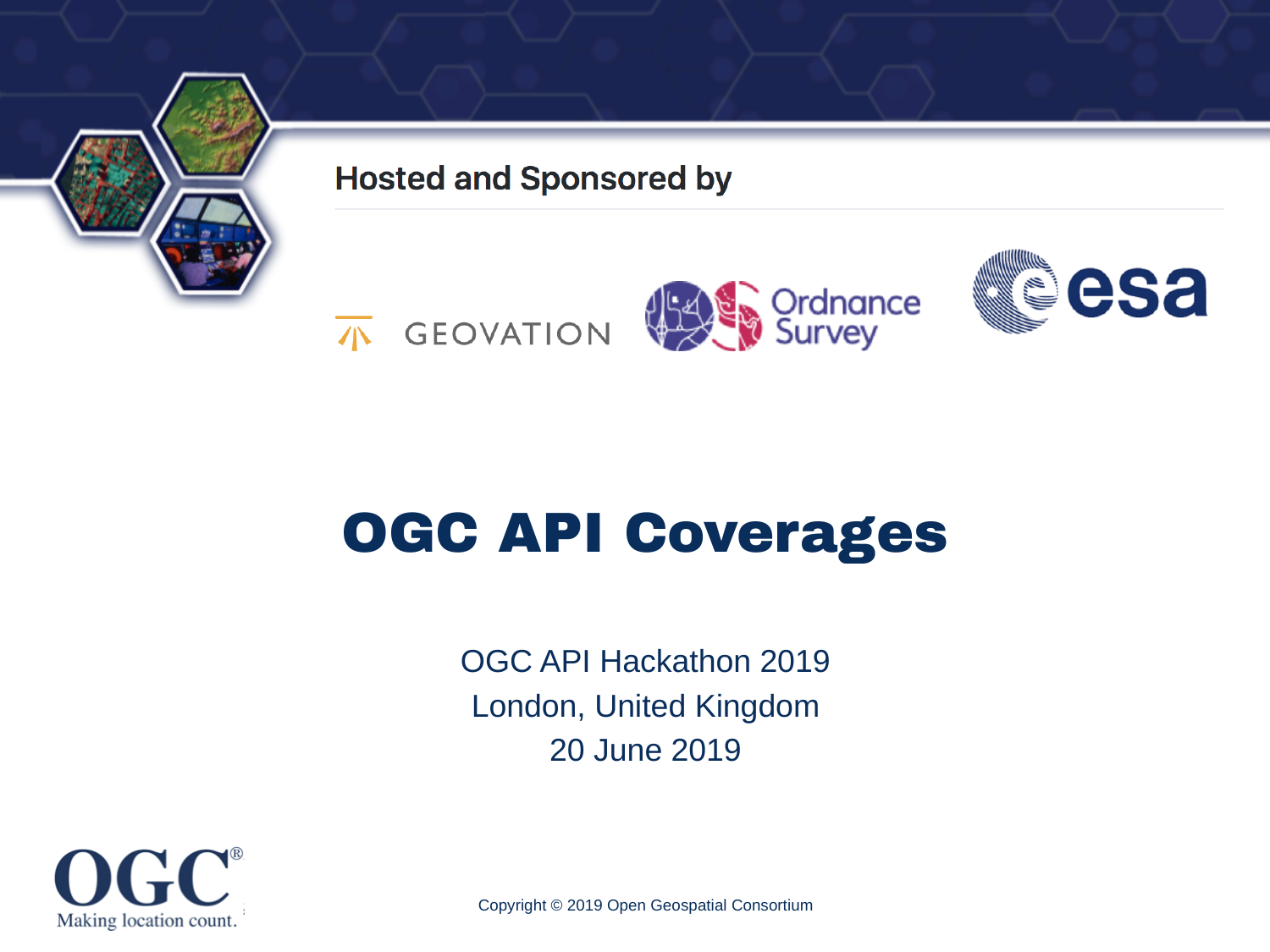

OGC API Coverages
OGC API Hackathon 2019
London, United Kingdom
20 June 2019
Copyright © 2019 Open Geospatial Consortium